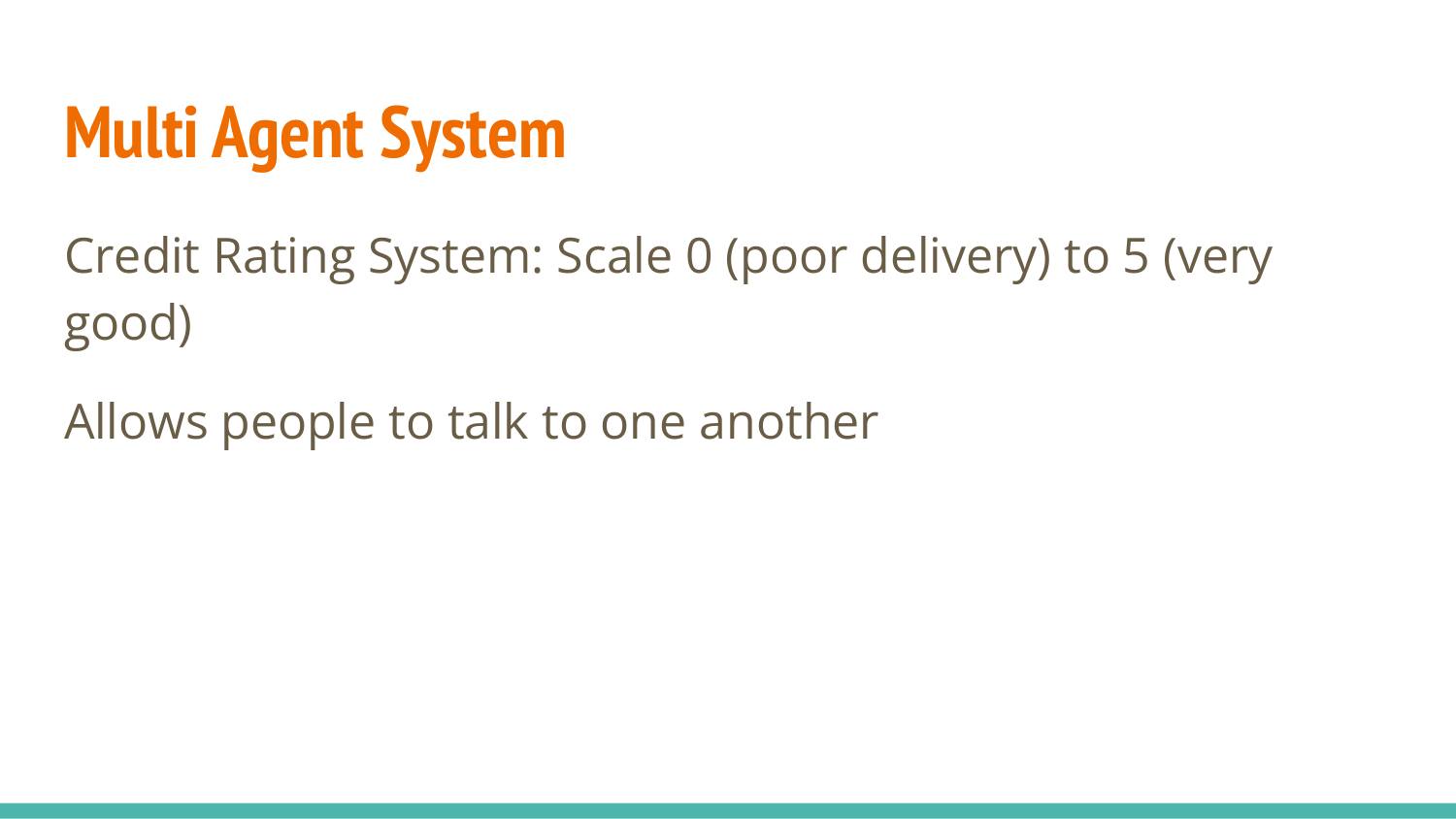

# Multi Agent System
Credit Rating System: Scale 0 (poor delivery) to 5 (very good)
Allows people to talk to one another